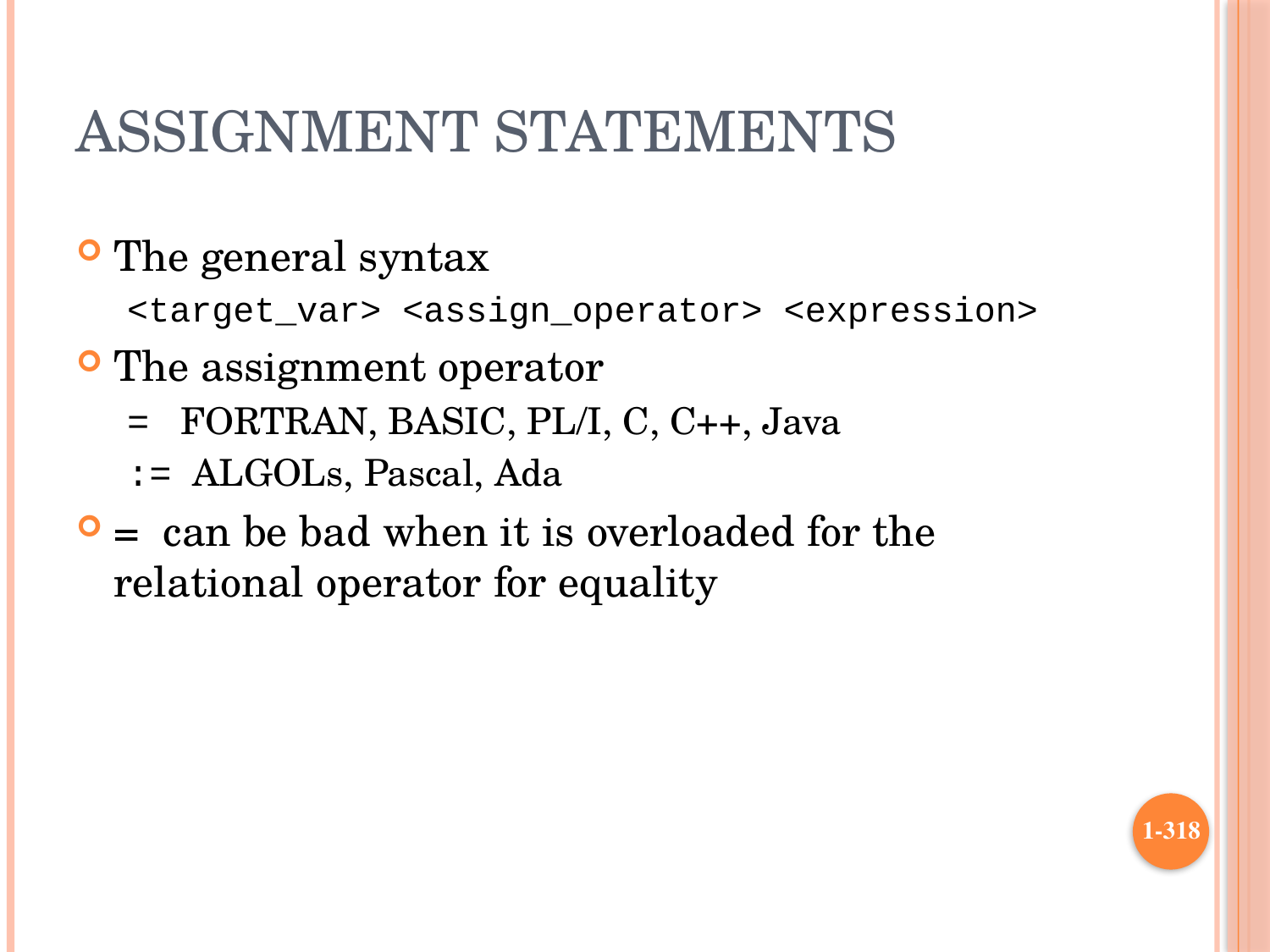

# Assignment Statements
The general syntax
<target_var> <assign_operator> <expression>
The assignment operator
=   FORTRAN, BASIC, PL/I, C, C++, Java
:=  ALGOLs, Pascal, Ada
=  can be bad when it is overloaded for the relational operator for equality
1-318